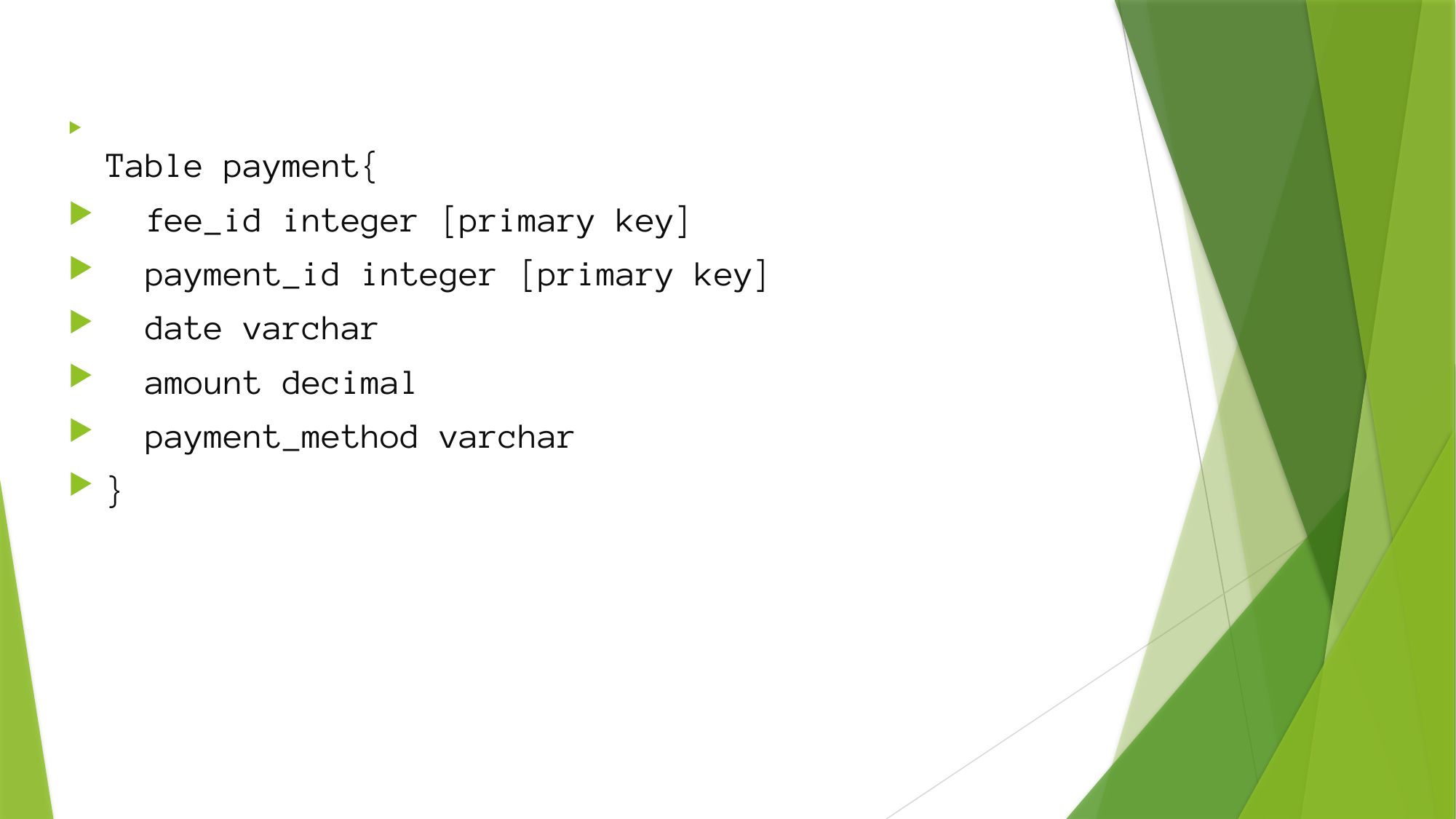

Table payment{
  fee_id integer [primary key]
  payment_id integer [primary key]
  date varchar
  amount decimal
  payment_method varchar
}